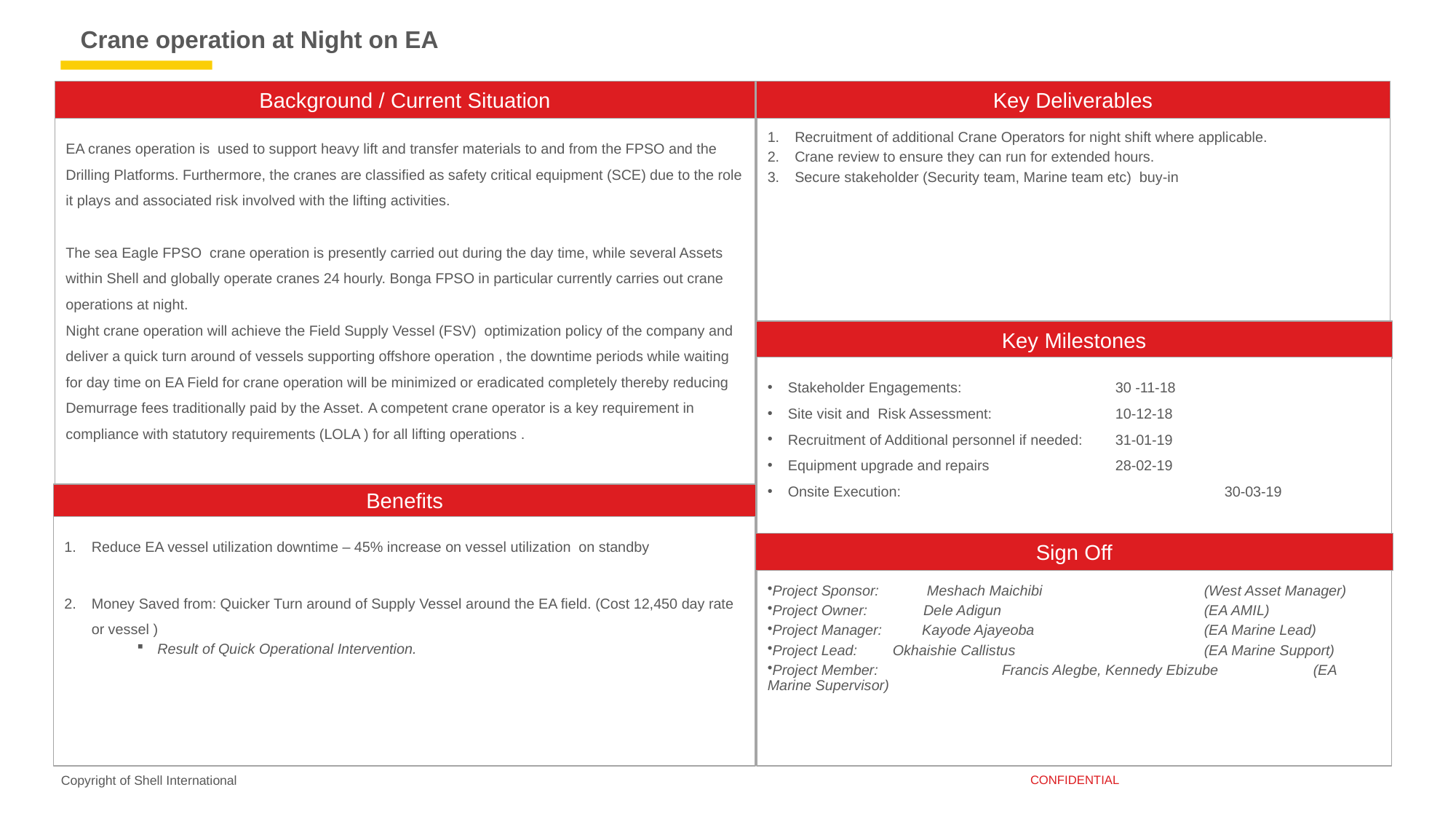

Crane operation at Night on EA
Background / Current Situation
Key Deliverables
Recruitment of additional Crane Operators for night shift where applicable.
Crane review to ensure they can run for extended hours.
Secure stakeholder (Security team, Marine team etc)  buy-in

EA cranes operation is  used to support heavy lift and transfer materials to and from the FPSO and the Drilling Platforms. Furthermore, the cranes are classified as safety critical equipment (SCE) due to the role it plays and associated risk involved with the lifting activities.

The sea Eagle FPSO  crane operation is presently carried out during the day time, while several Assets within Shell and globally operate cranes 24 hourly. Bonga FPSO in particular currently carries out crane operations at night.
Night crane operation will achieve the Field Supply Vessel (FSV)  optimization policy of the company and deliver a quick turn around of vessels supporting offshore operation , the downtime periods while waiting for day time on EA Field for crane operation will be minimized or eradicated completely thereby reducing Demurrage fees traditionally paid by the Asset. A competent crane operator is a key requirement in compliance with statutory requirements (LOLA ) for all lifting operations .

Key Milestones
Stakeholder Engagements:		30 -11-18
Site visit and  Risk Assessment:		10-12-18
Recruitment of Additional personnel if needed:	31-01-19
Equipment upgrade and repairs		28-02-19
Onsite Execution:			30-03-19
Benefits
Reduce EA vessel utilization downtime – 45% increase on vessel utilization  on standby
Money Saved from: Quicker Turn around of Supply Vessel around the EA field. (Cost 12,450 day rate or vessel )
Result of Quick Operational Intervention.
Sign Off
Project Sponsor:            Meshach Maichibi		(West Asset Manager)
Project Owner:              Dele Adigun		(EA AMIL)
Project Manager:          Kayode Ajayeoba   		(EA Marine Lead)
Project Lead:	    Okhaishie Callistus 		(EA Marine Support)
Project Member:	    Francis Alegbe, Kennedy Ebizube 	(EA Marine Supervisor)